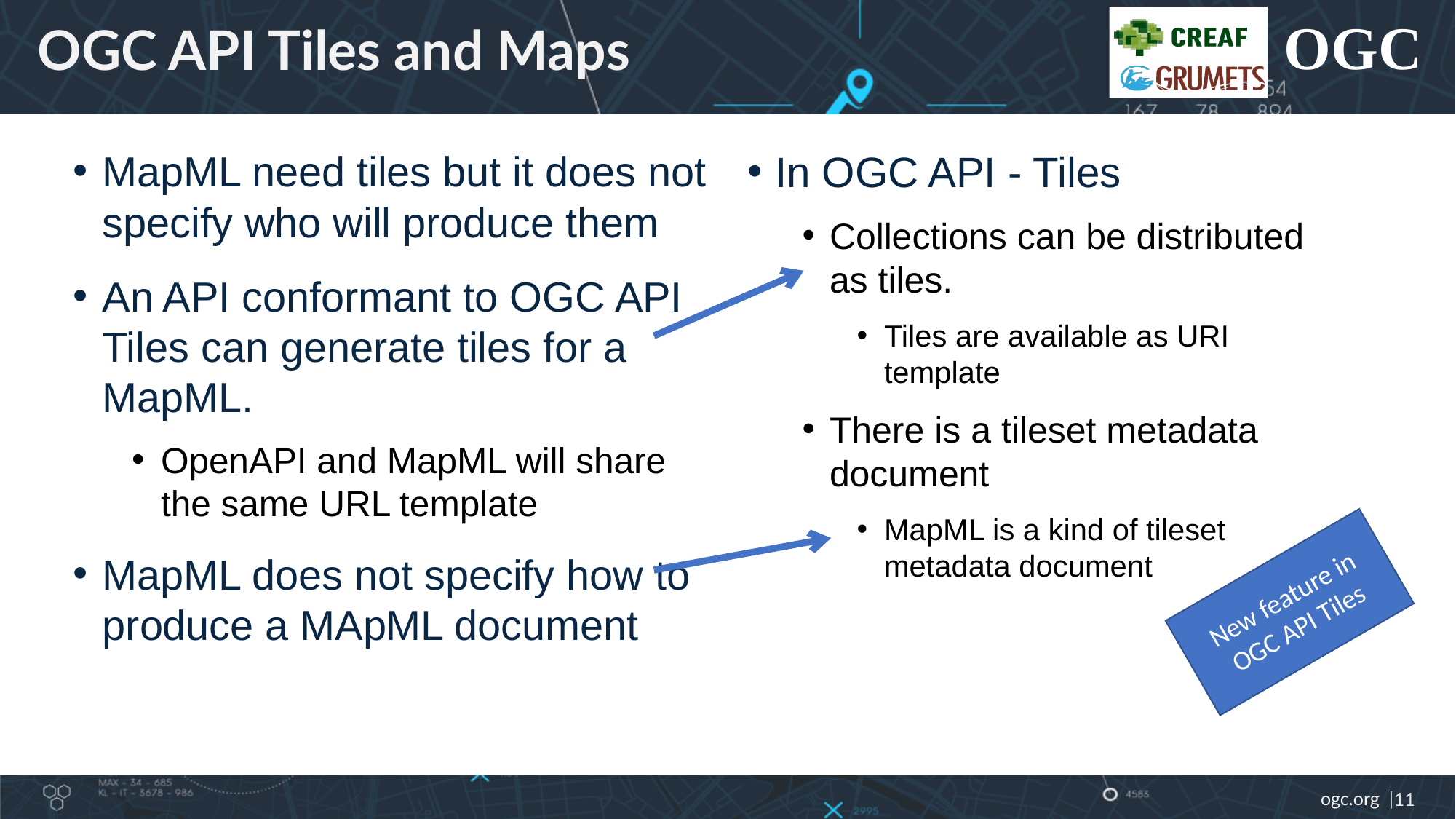

# OGC API Tiles and Maps
MapML need tiles but it does not specify who will produce them
An API conformant to OGC API Tiles can generate tiles for a MapML.
OpenAPI and MapML will share the same URL template
MapML does not specify how to produce a MApML document
In OGC API - Tiles
Collections can be distributed as tiles.
Tiles are available as URI template
There is a tileset metadata document
MapML is a kind of tileset metadata document
New feature in OGC API Tiles
11